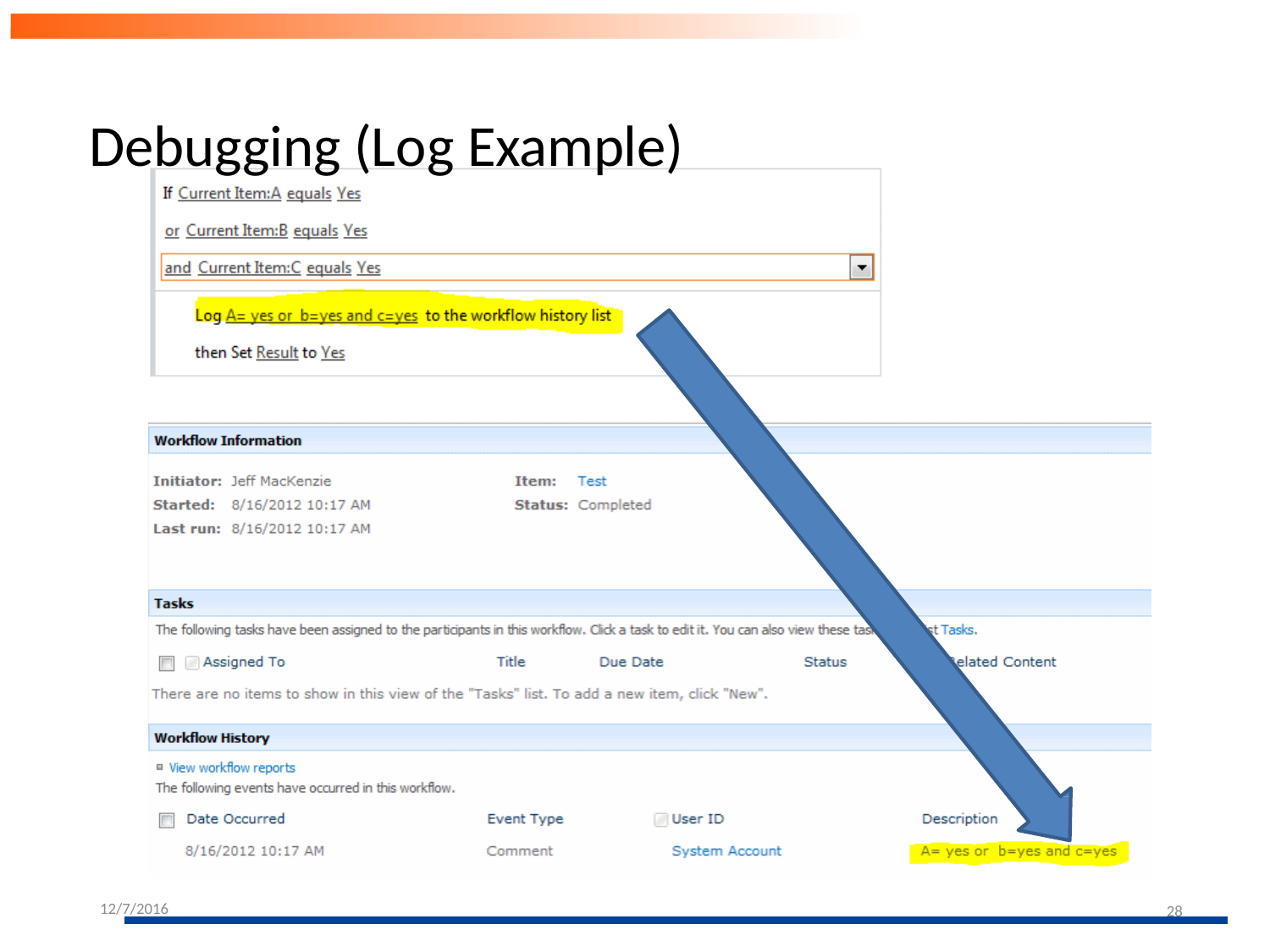

# Debugging (Log Example)

12/7/2016
@tesfayegari
28